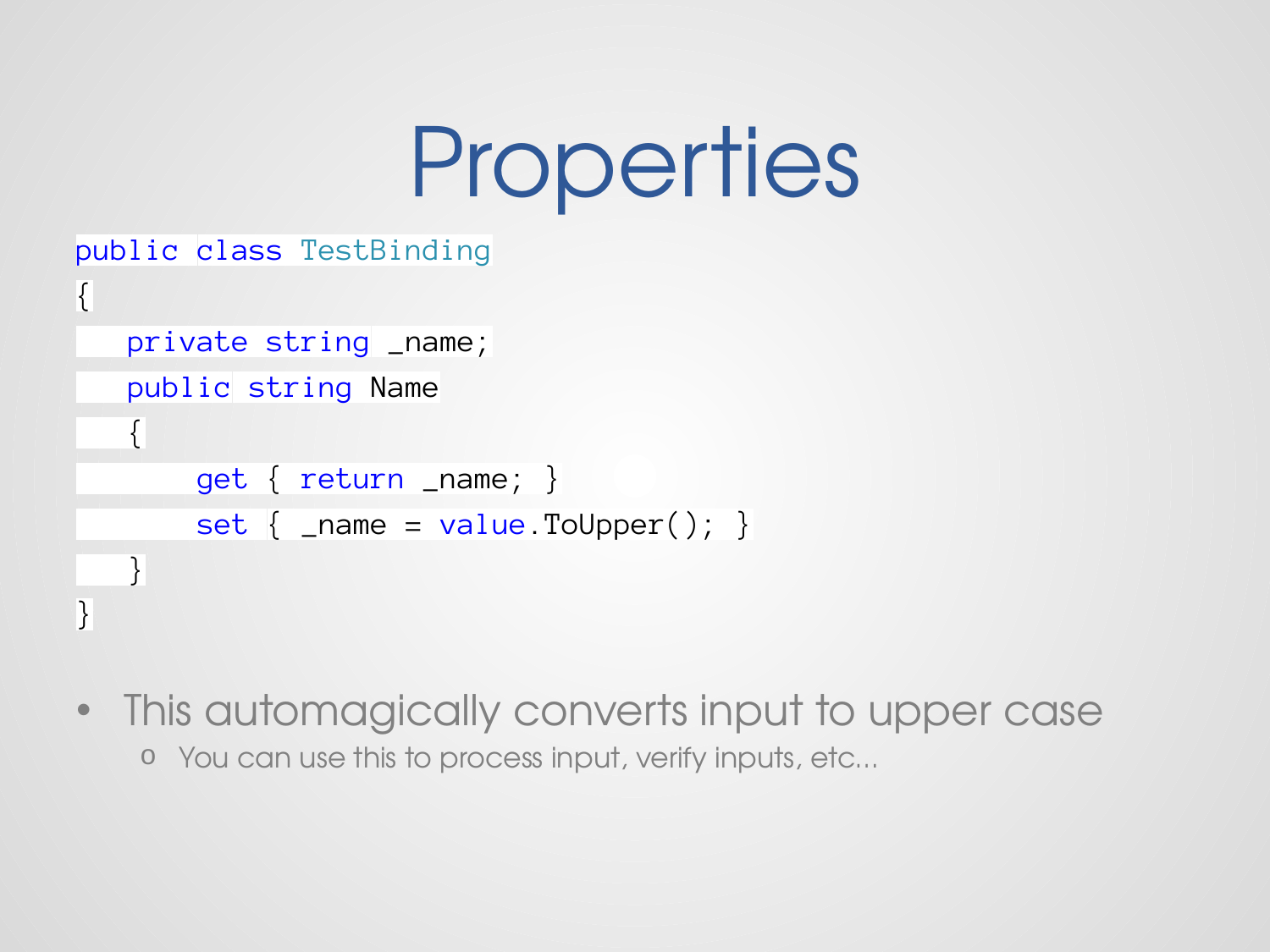

# Properties
public class TestBinding
{
   private string _name;
   public string Name
   {
       get { return _name; }
       set { _name = value.ToUpper(); }
   }
}

This automagically converts input to upper case
You can use this to process input, verify inputs, etc…